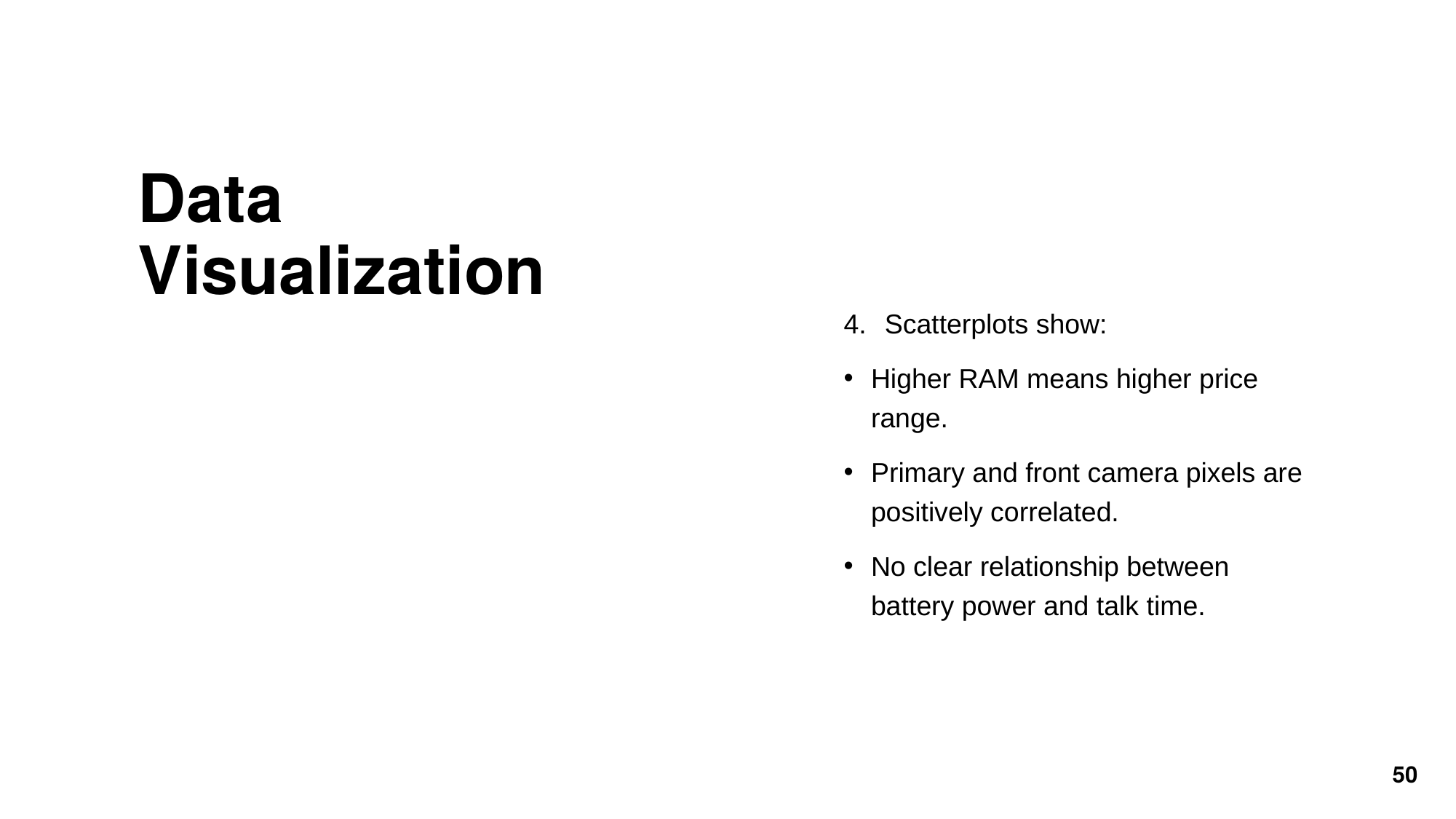

# Data Visualization
Scatterplots show:
Higher RAM means higher price range.
Primary and front camera pixels are positively correlated.
No clear relationship between battery power and talk time.

50